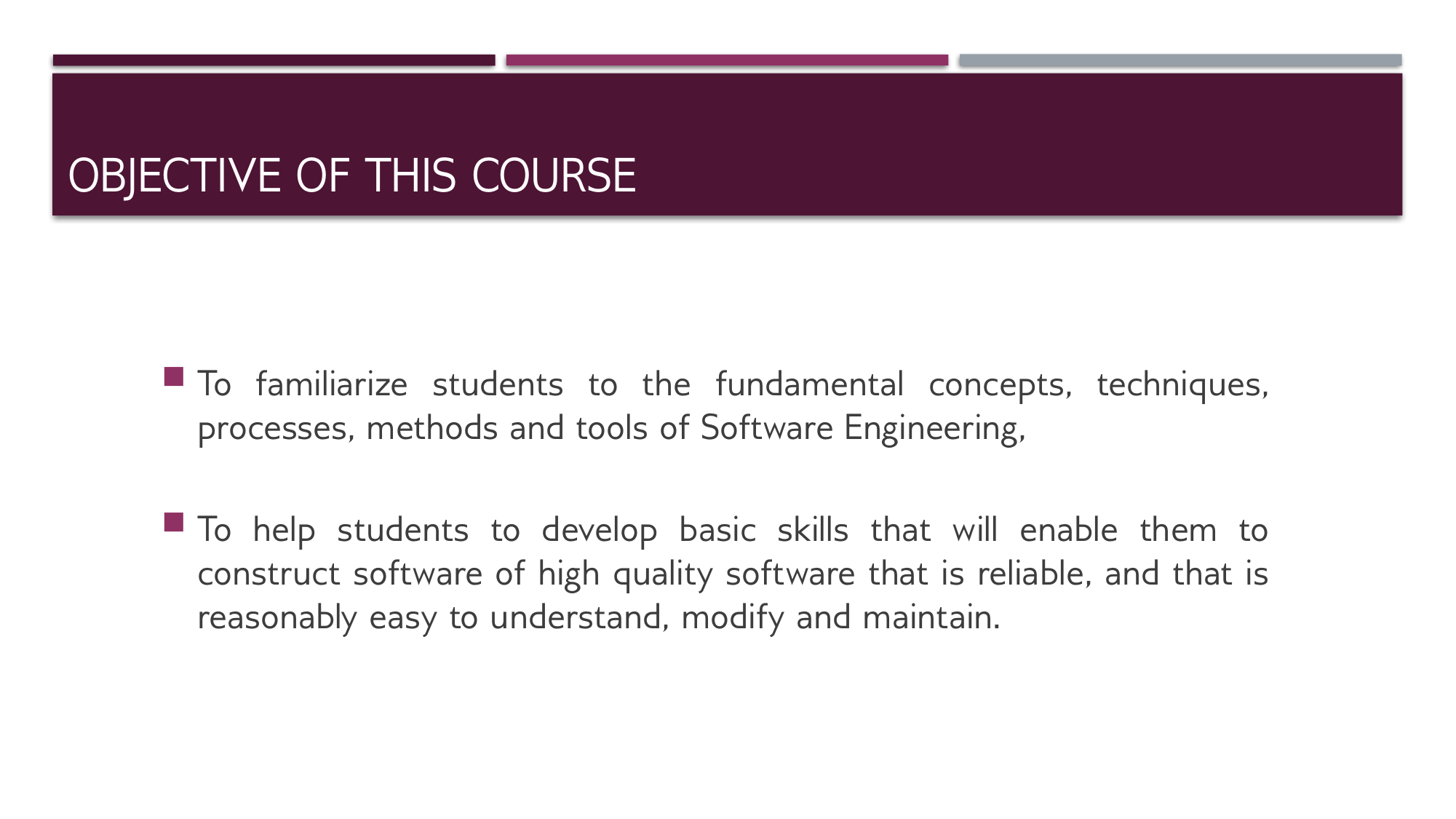

# Objective of this Course
To familiarize students to the fundamental concepts, techniques, processes, methods and tools of Software Engineering,

To help students to develop basic skills that will enable them to construct software of high quality software that is reliable, and that is reasonably easy to understand, modify and maintain.